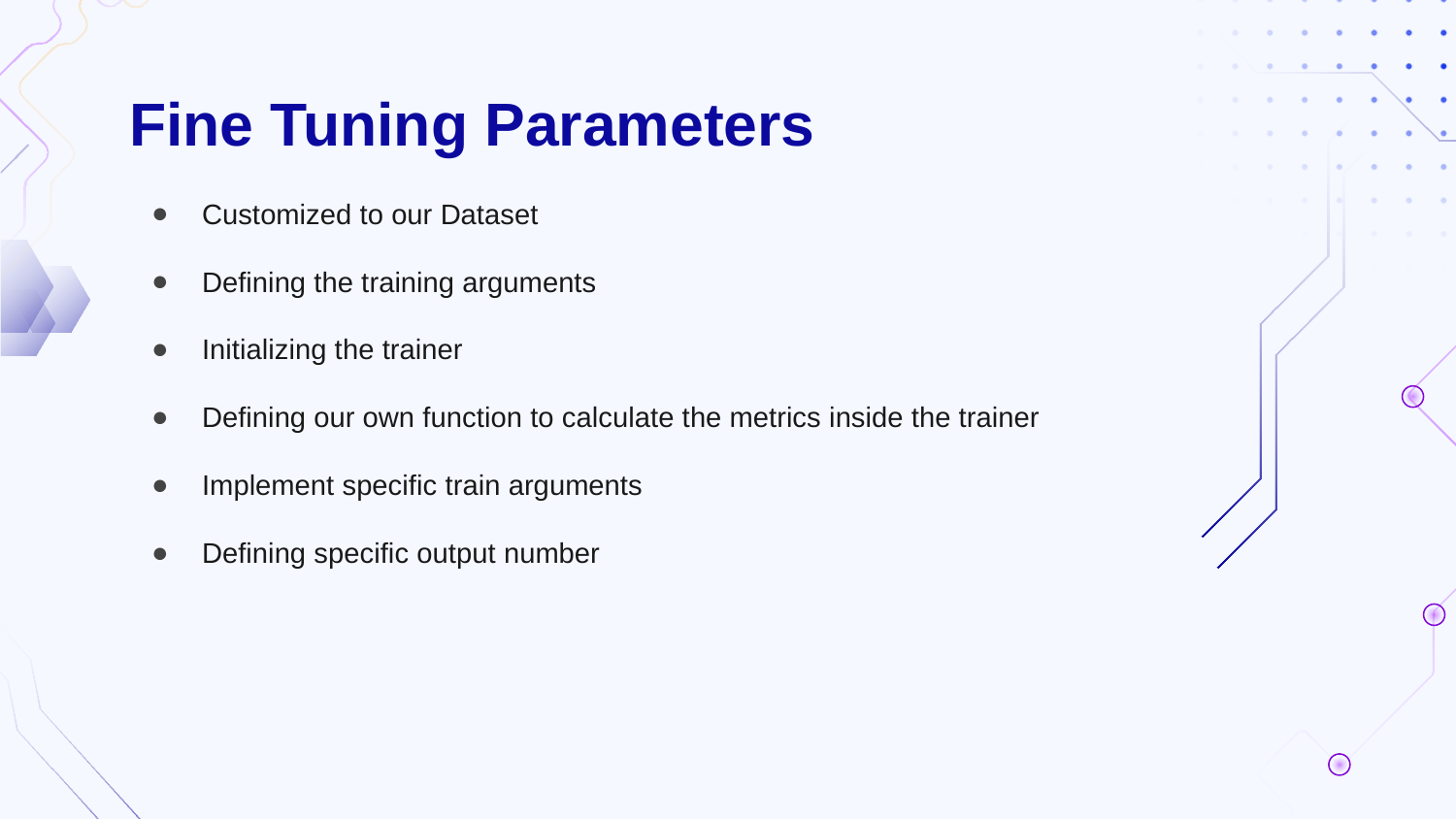

# Fine Tuning Parameters
Customized to our Dataset

Defining the training arguments

Initializing the trainer

Defining our own function to calculate the metrics inside the trainer

Implement specific train arguments

Defining specific output number